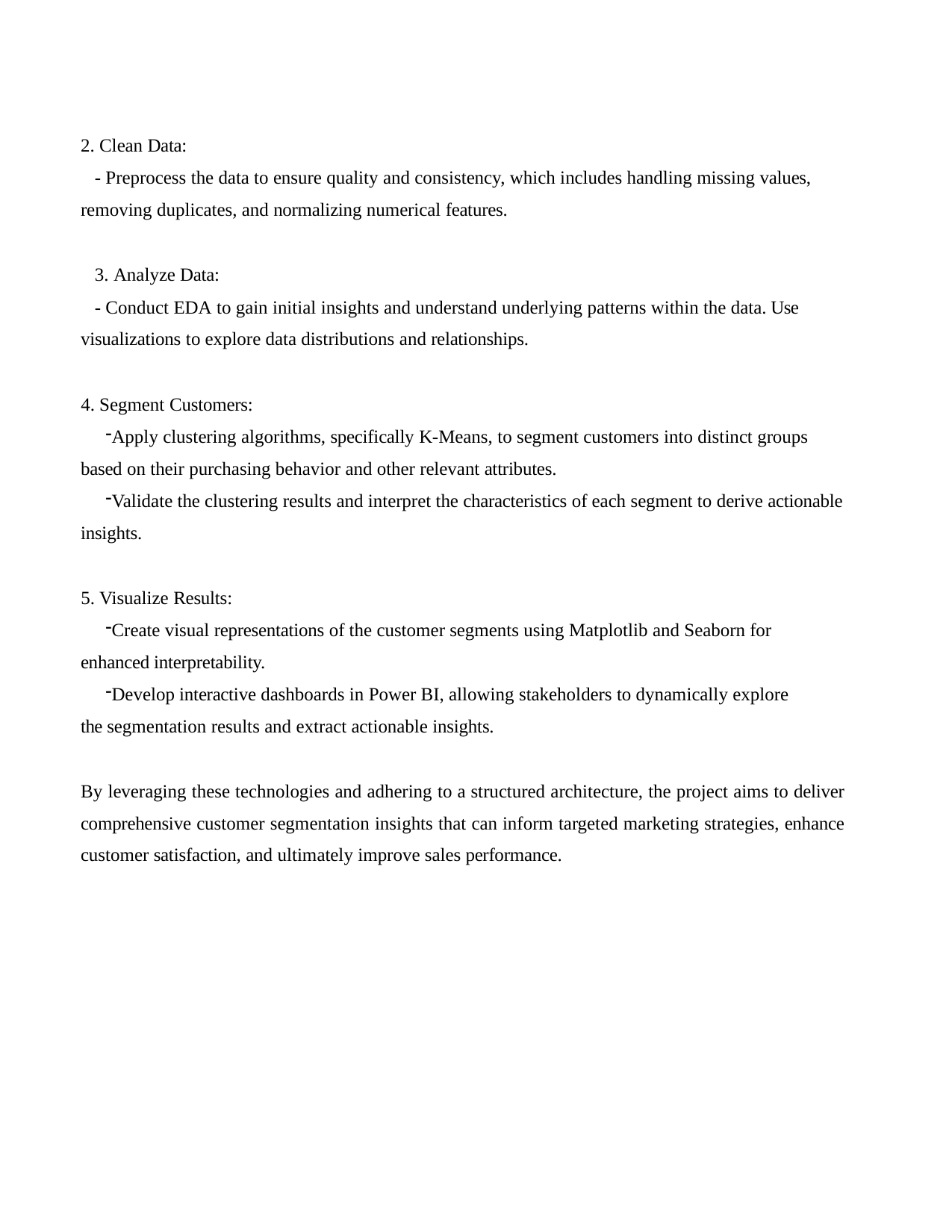

2. Clean Data:
- Preprocess the data to ensure quality and consistency, which includes handling missing values, removing duplicates, and normalizing numerical features.

3. Analyze Data:
- Conduct EDA to gain initial insights and understand underlying patterns within the data. Use visualizations to explore data distributions and relationships.

Segment Customers:
Apply clustering algorithms, specifically K-Means, to segment customers into distinct groups based on their purchasing behavior and other relevant attributes.
Validate the clustering results and interpret the characteristics of each segment to derive actionable insights.

Visualize Results:
Create visual representations of the customer segments using Matplotlib and Seaborn for enhanced interpretability.
Develop interactive dashboards in Power BI, allowing stakeholders to dynamically explore the segmentation results and extract actionable insights.

By leveraging these technologies and adhering to a structured architecture, the project aims to deliver comprehensive customer segmentation insights that can inform targeted marketing strategies, enhance customer satisfaction, and ultimately improve sales performance.